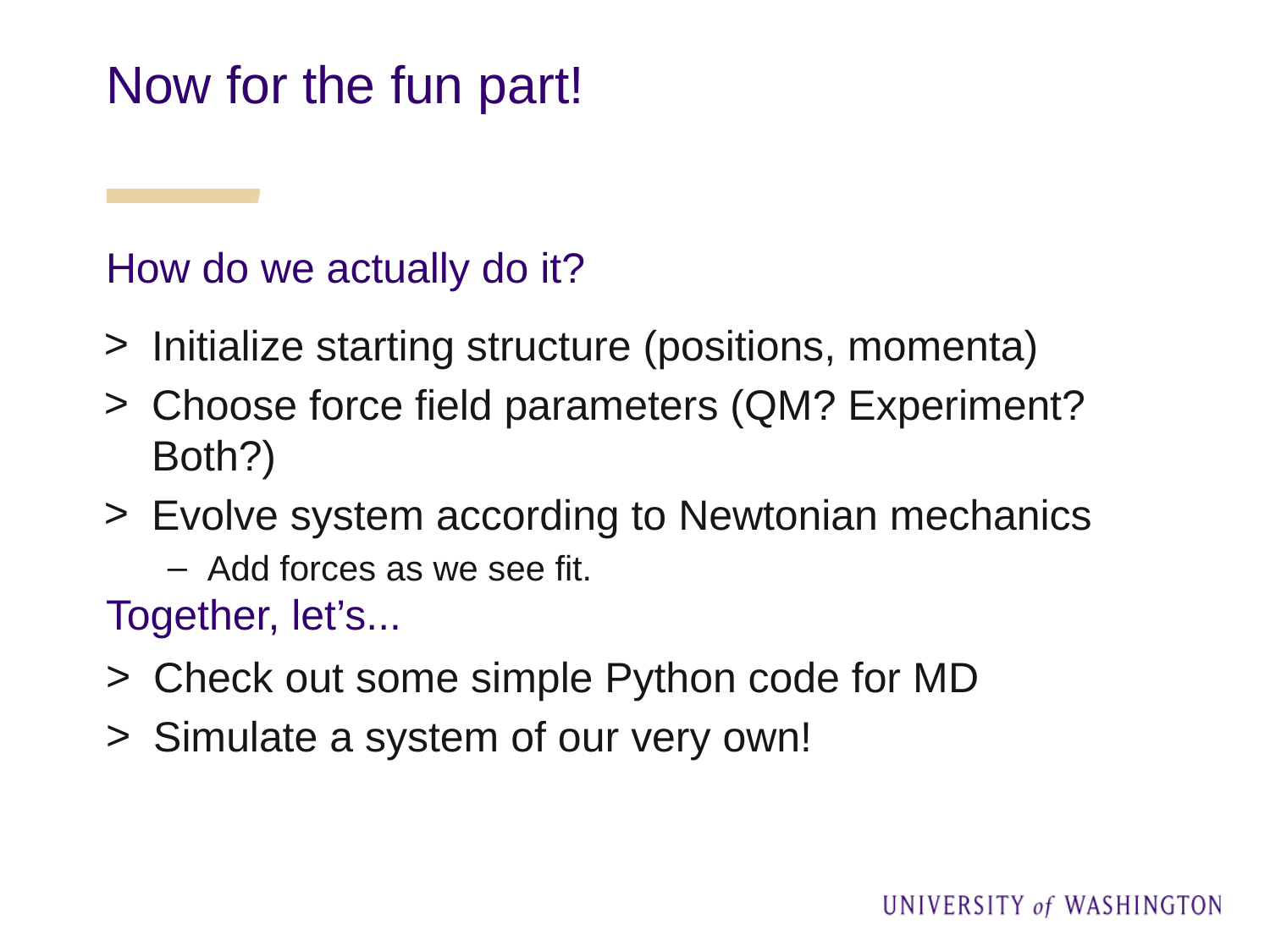

Now for the fun part!
How do we actually do it?
Initialize starting structure (positions, momenta)
Choose force field parameters (QM? Experiment? Both?)
Evolve system according to Newtonian mechanics
Add forces as we see fit.
Together, let’s...
Check out some simple Python code for MD
Simulate a system of our very own!